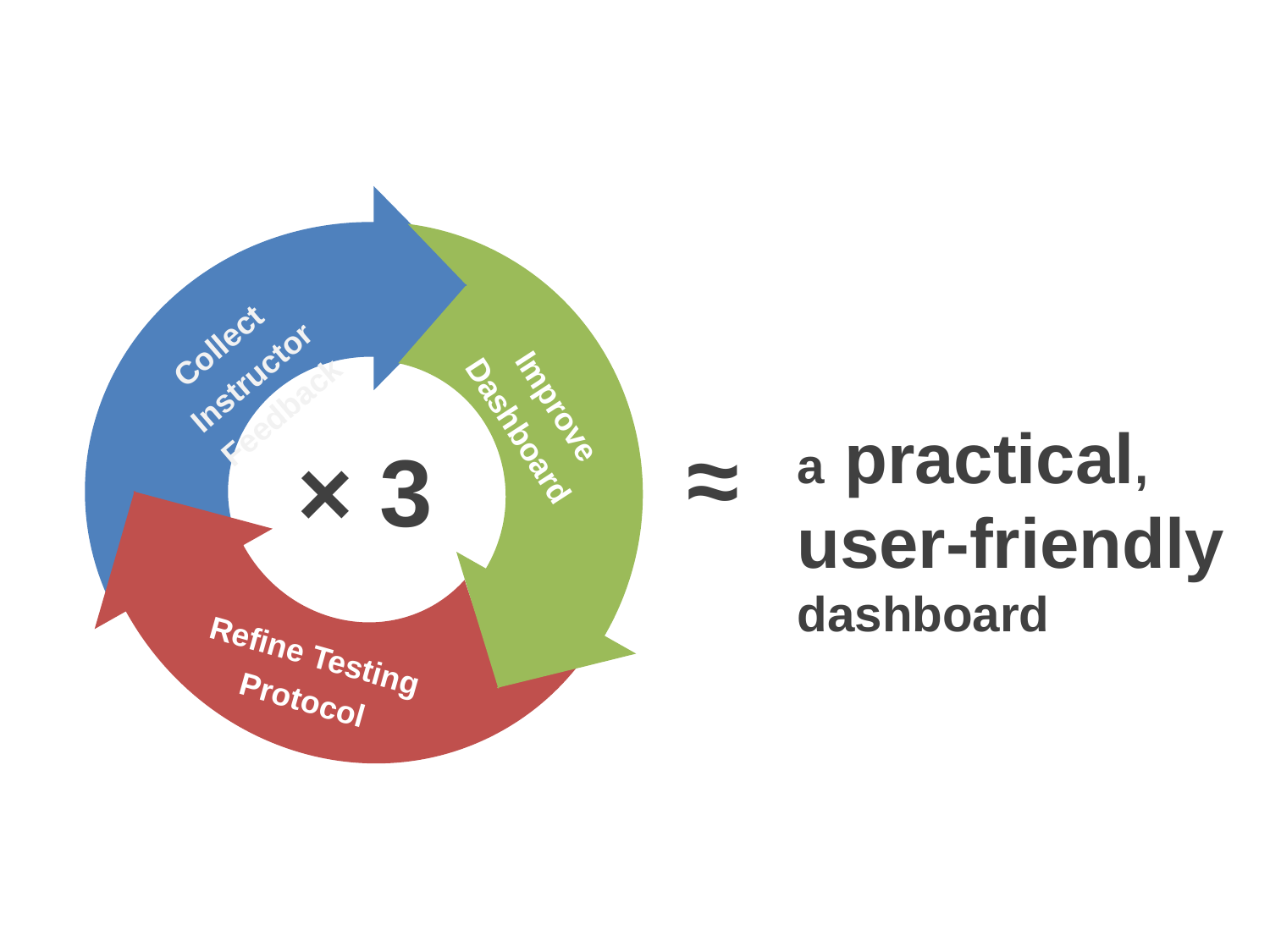

Collect  Instructor Feedback
Improve Dashboard
a practical,
user-friendly
dashboard

≈
× 3
Refine Testing Protocol
ELEMENT THREE